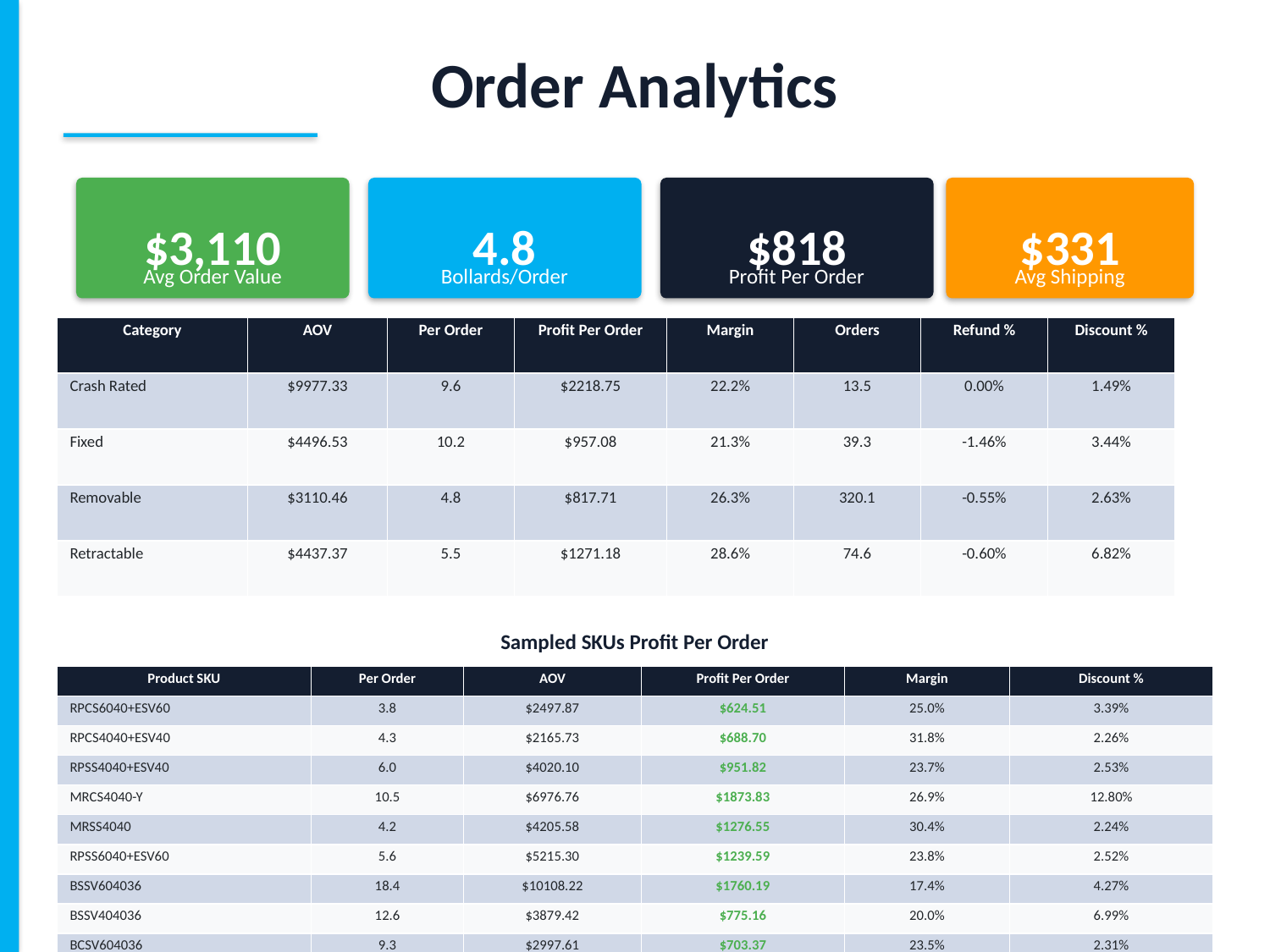

Order Analytics

$3,110
4.8
$818
$331
Avg Order Value
Bollards/Order
Profit Per Order
Avg Shipping
| Category | AOV | Per Order | Profit Per Order | Margin | Orders | Refund % | Discount % |
| --- | --- | --- | --- | --- | --- | --- | --- |
| Crash Rated | $9977.33 | 9.6 | $2218.75 | 22.2% | 13.5 | 0.00% | 1.49% |
| Fixed | $4496.53 | 10.2 | $957.08 | 21.3% | 39.3 | -1.46% | 3.44% |
| Removable | $3110.46 | 4.8 | $817.71 | 26.3% | 320.1 | -0.55% | 2.63% |
| Retractable | $4437.37 | 5.5 | $1271.18 | 28.6% | 74.6 | -0.60% | 6.82% |
Sampled SKUs Profit Per Order
| Product SKU | Per Order | AOV | Profit Per Order | Margin | Discount % |
| --- | --- | --- | --- | --- | --- |
| RPCS6040+ESV60 | 3.8 | $2497.87 | $624.51 | 25.0% | 3.39% |
| RPCS4040+ESV40 | 4.3 | $2165.73 | $688.70 | 31.8% | 2.26% |
| RPSS4040+ESV40 | 6.0 | $4020.10 | $951.82 | 23.7% | 2.53% |
| MRCS4040-Y | 10.5 | $6976.76 | $1873.83 | 26.9% | 12.80% |
| MRSS4040 | 4.2 | $4205.58 | $1276.55 | 30.4% | 2.24% |
| RPSS6040+ESV60 | 5.6 | $5215.30 | $1239.59 | 23.8% | 2.52% |
| BSSV604036 | 18.4 | $10108.22 | $1760.19 | 17.4% | 4.27% |
| BSSV404036 | 12.6 | $3879.42 | $775.16 | 20.0% | 6.99% |
| BCSV604036 | 9.3 | $2997.61 | $703.37 | 23.5% | 2.31% |
| BCSV404036 | 13.1 | $2721.23 | $507.65 | 18.7% | 7.51% |